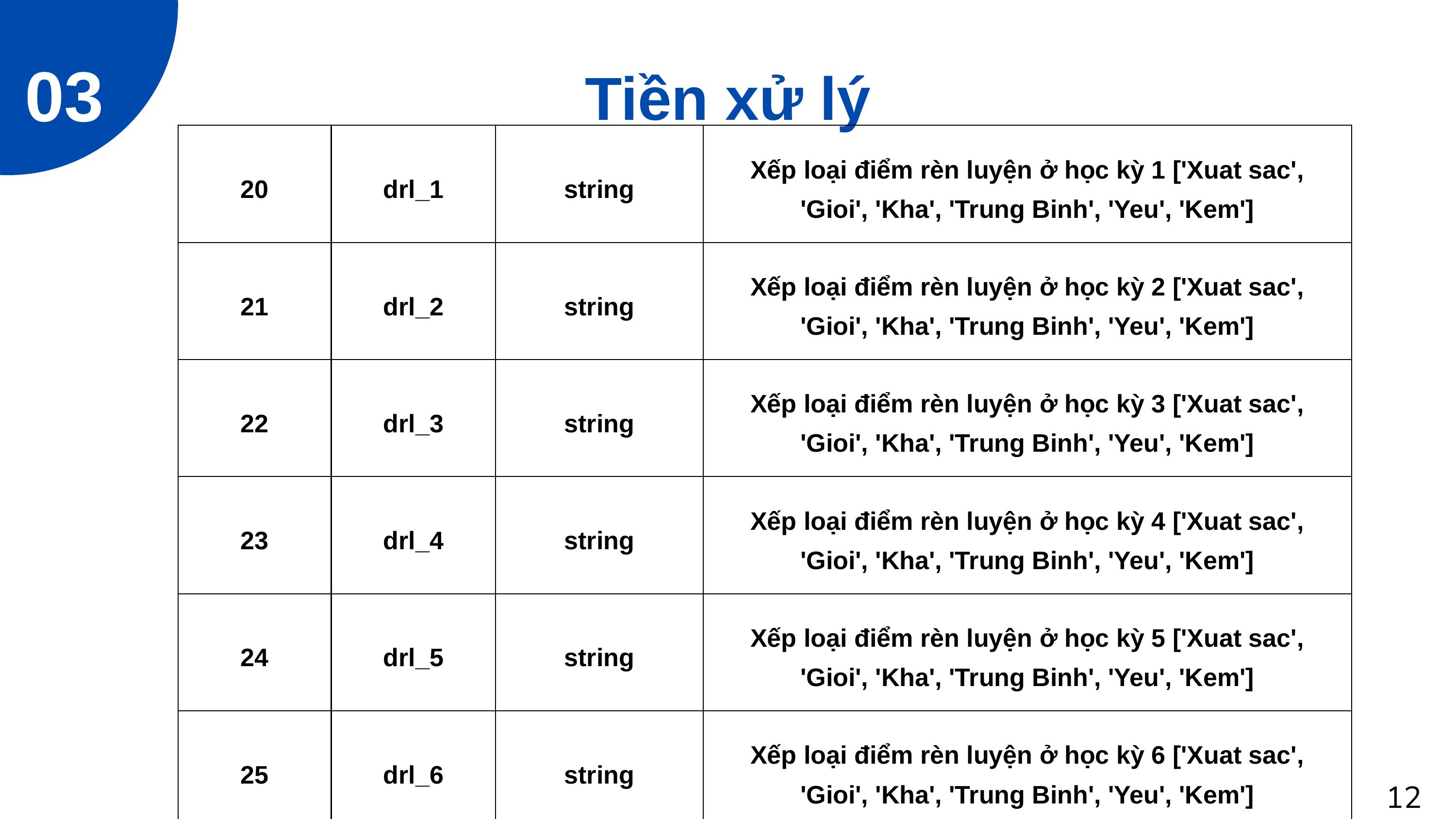

03
Tiền xử lý
| 20 | drl\_1 | string | Xếp loại điểm rèn luyện ở học kỳ 1 ['Xuat sac', 'Gioi', 'Kha', 'Trung Binh', 'Yeu', 'Kem'] |
| --- | --- | --- | --- |
| 21 | drl\_2 | string | Xếp loại điểm rèn luyện ở học kỳ 2 ['Xuat sac', 'Gioi', 'Kha', 'Trung Binh', 'Yeu', 'Kem'] |
| 22 | drl\_3 | string | Xếp loại điểm rèn luyện ở học kỳ 3 ['Xuat sac', 'Gioi', 'Kha', 'Trung Binh', 'Yeu', 'Kem'] |
| 23 | drl\_4 | string | Xếp loại điểm rèn luyện ở học kỳ 4 ['Xuat sac', 'Gioi', 'Kha', 'Trung Binh', 'Yeu', 'Kem'] |
| 24 | drl\_5 | string | Xếp loại điểm rèn luyện ở học kỳ 5 ['Xuat sac', 'Gioi', 'Kha', 'Trung Binh', 'Yeu', 'Kem'] |
| 25 | drl\_6 | string | Xếp loại điểm rèn luyện ở học kỳ 6 ['Xuat sac', 'Gioi', 'Kha', 'Trung Binh', 'Yeu', 'Kem'] |
12